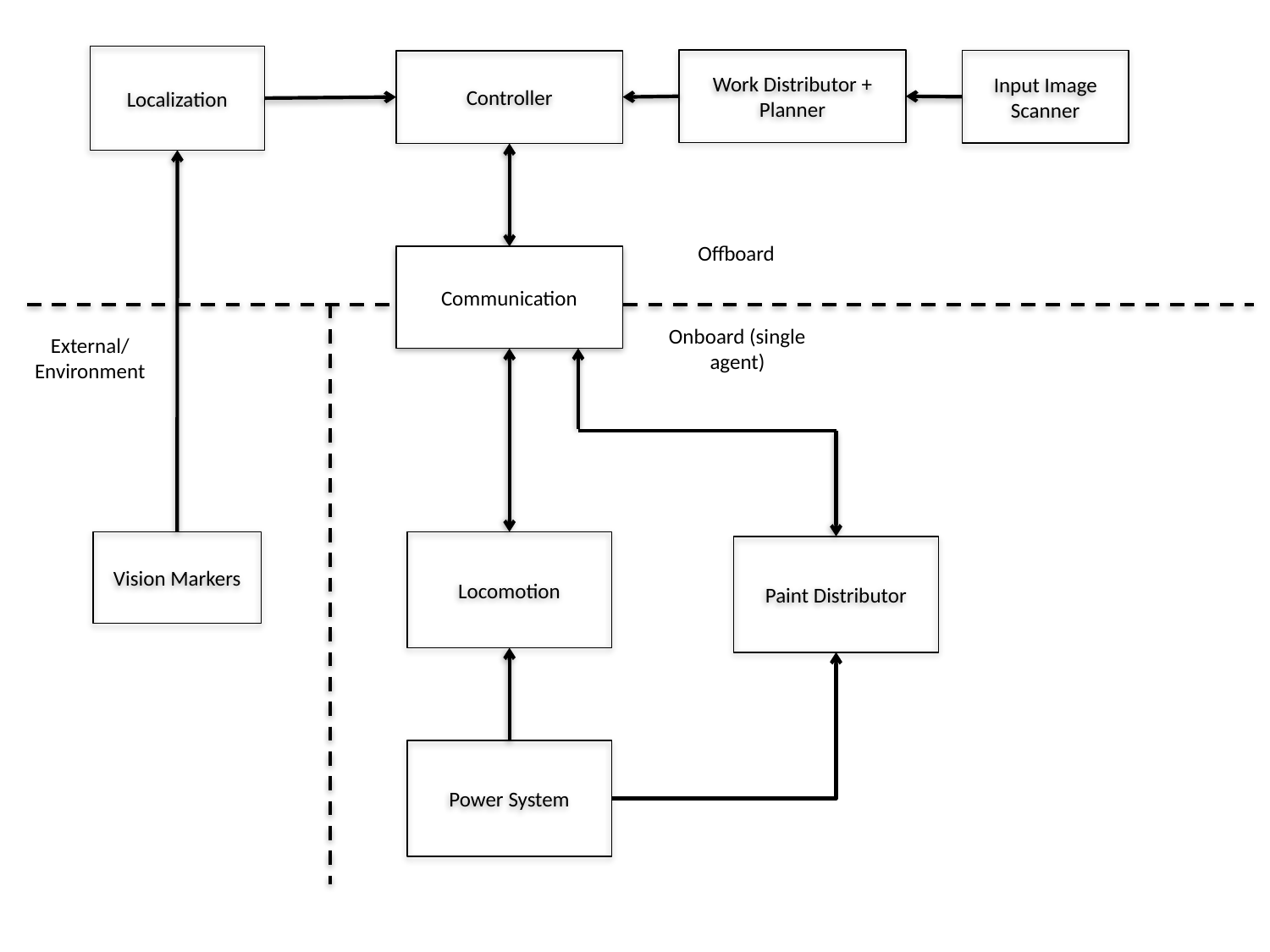

Localization
Work Distributor + Planner
Input Image Scanner
Controller
Offboard
Communication
Onboard (single agent)
External/ Environment
Vision Markers
Locomotion
Paint Distributor
Power System